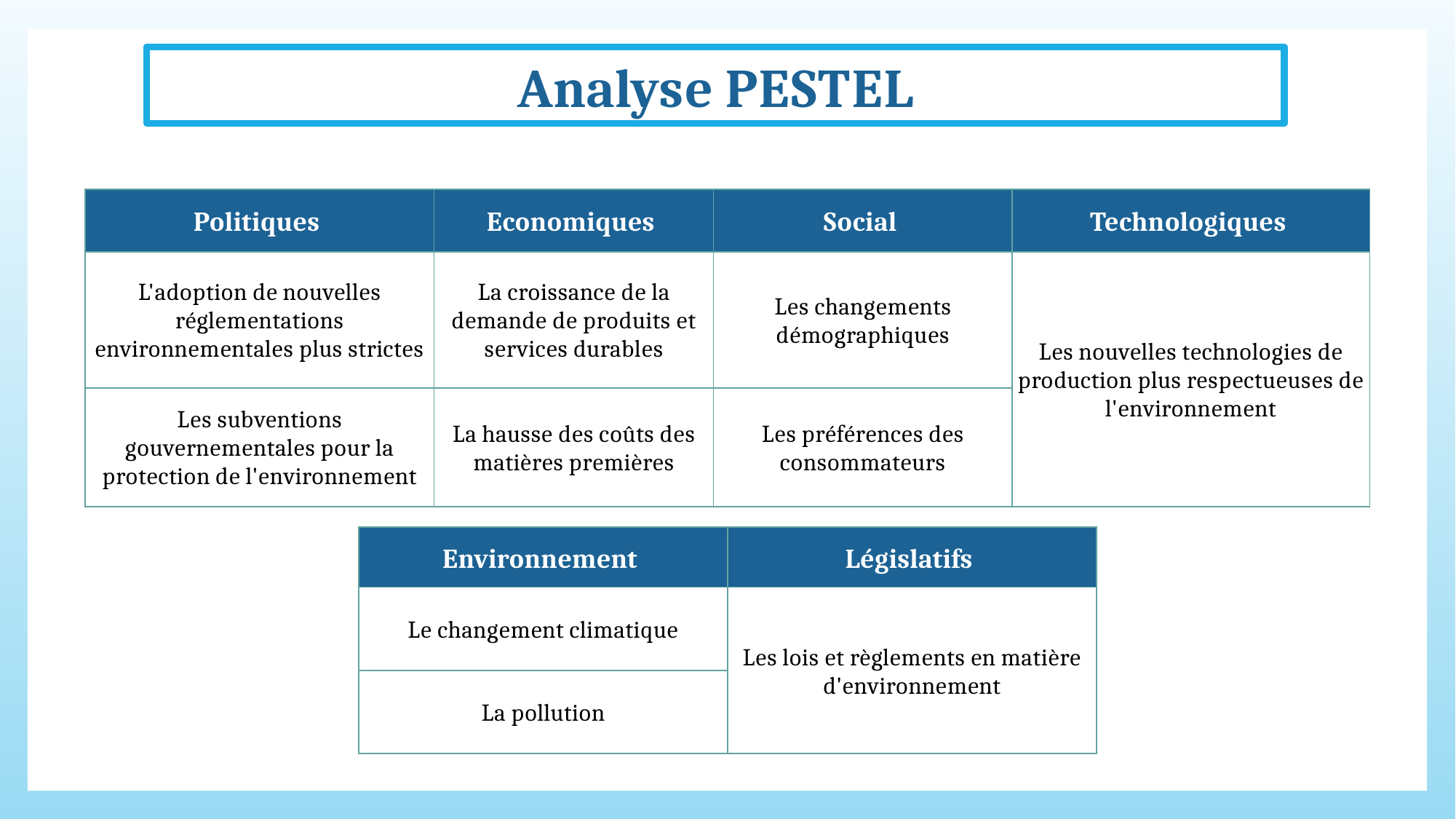

Analyse PESTEL
| Politiques | Economiques | Social | Technologiques |
| --- | --- | --- | --- |
| L'adoption de nouvelles réglementations environnementales plus strictes | La croissance de la demande de produits et services durables | Les changements démographiques | Les nouvelles technologies de production plus respectueuses de l'environnement |
| Les subventions gouvernementales pour la protection de l'environnement | La hausse des coûts des matières premières | Les préférences des consommateurs |  |
| Environnement | Législatifs |
| --- | --- |
| Le changement climatique | Les lois et règlements en matière d'environnement |
| La pollution |  |
7